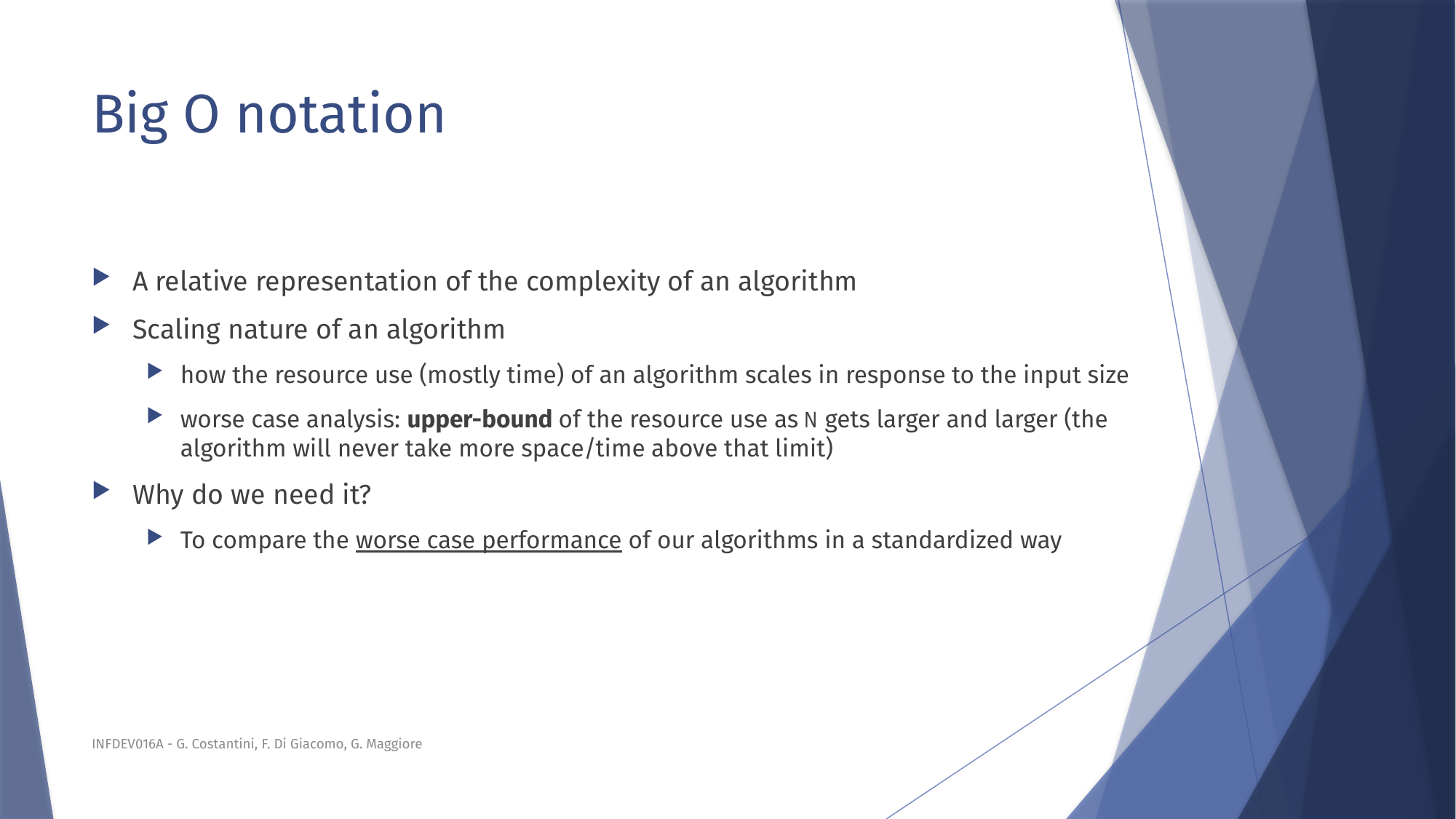

# Big O notation
A relative representation of the complexity of an algorithm
Scaling nature of an algorithm
how the resource use (mostly time) of an algorithm scales in response to the input size
worse case analysis: upper-bound of the resource use as N gets larger and larger (the algorithm will never take more space/time above that limit)
Why do we need it?
To compare the worse case performance of our algorithms in a standardized way
INFDEV016A - G. Costantini, F. Di Giacomo, G. Maggiore